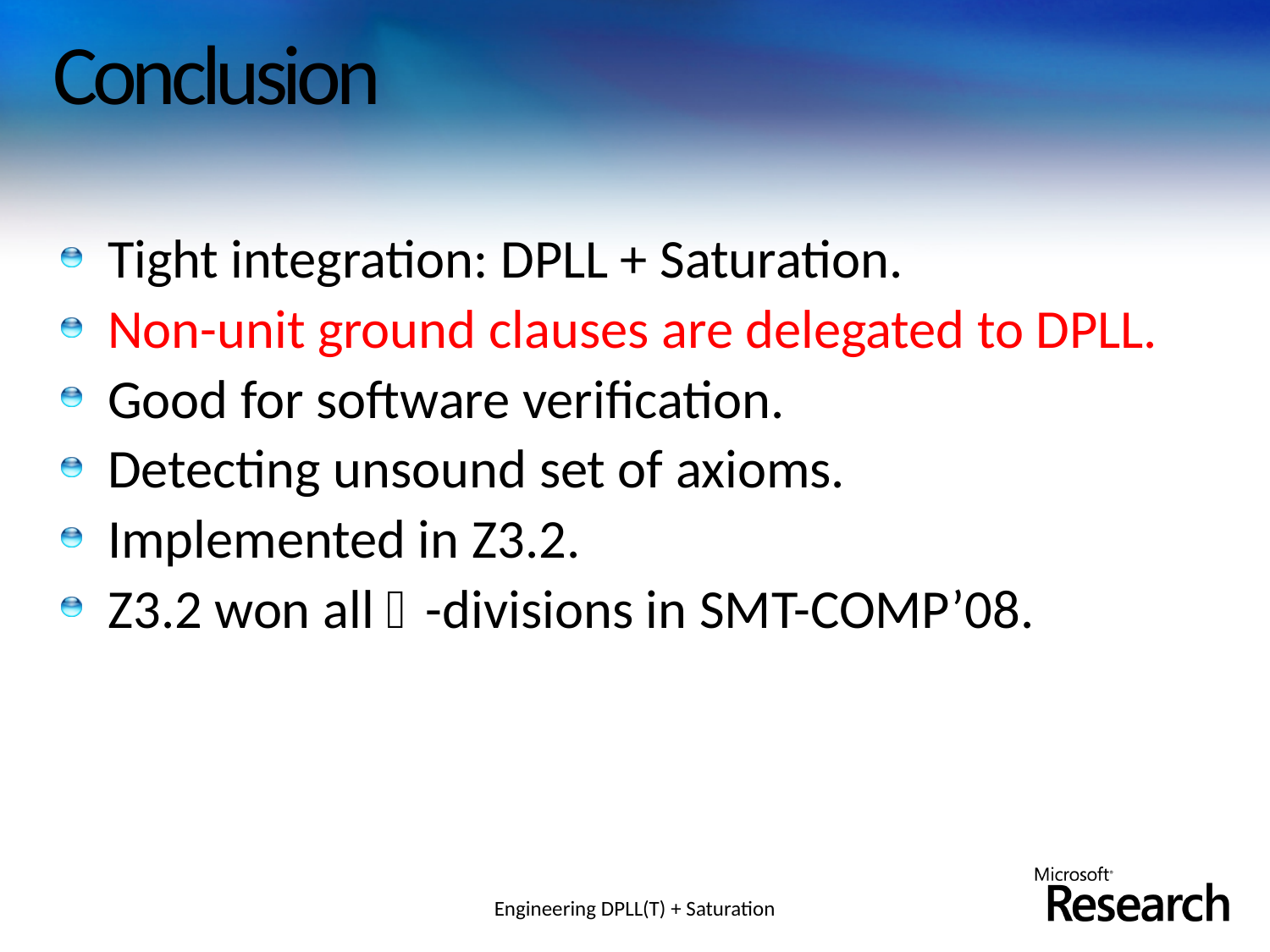

# Conclusion
Tight integration: DPLL + Saturation.
Non-unit ground clauses are delegated to DPLL.
Good for software verification.
Detecting unsound set of axioms.
Implemented in Z3.2.
Z3.2 won all ∀-divisions in SMT-COMP’08.
Engineering DPLL(T) + Saturation